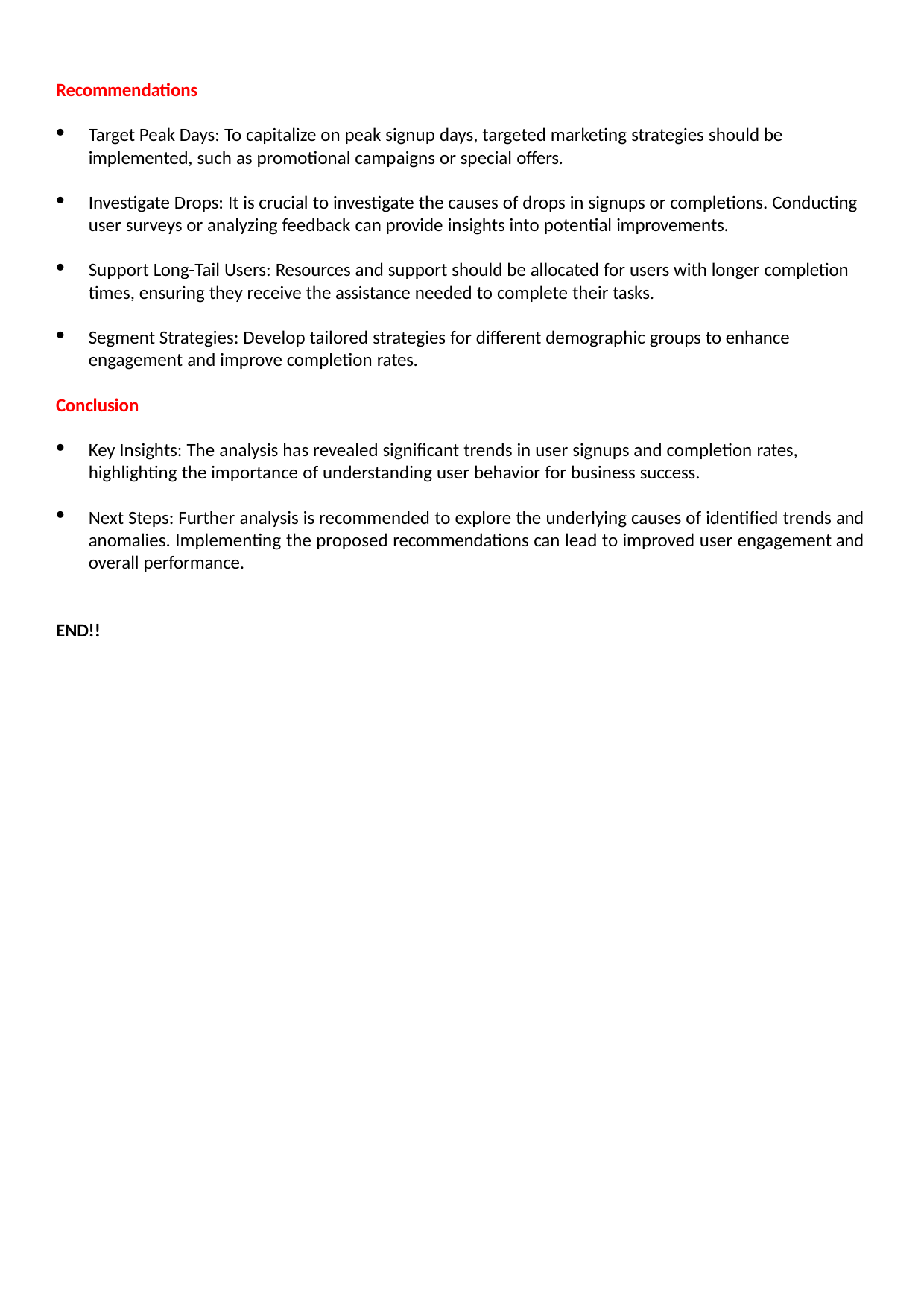

Recommendations
Target Peak Days: To capitalize on peak signup days, targeted marketing strategies should be implemented, such as promotional campaigns or special offers.

Investigate Drops: It is crucial to investigate the causes of drops in signups or completions. Conducting user surveys or analyzing feedback can provide insights into potential improvements.

Support Long-Tail Users: Resources and support should be allocated for users with longer completion times, ensuring they receive the assistance needed to complete their tasks.

Segment Strategies: Develop tailored strategies for different demographic groups to enhance engagement and improve completion rates.

Conclusion
Key Insights: The analysis has revealed significant trends in user signups and completion rates, highlighting the importance of understanding user behavior for business success.

Next Steps: Further analysis is recommended to explore the underlying causes of identified trends and anomalies. Implementing the proposed recommendations can lead to improved user engagement and overall performance.

END!!